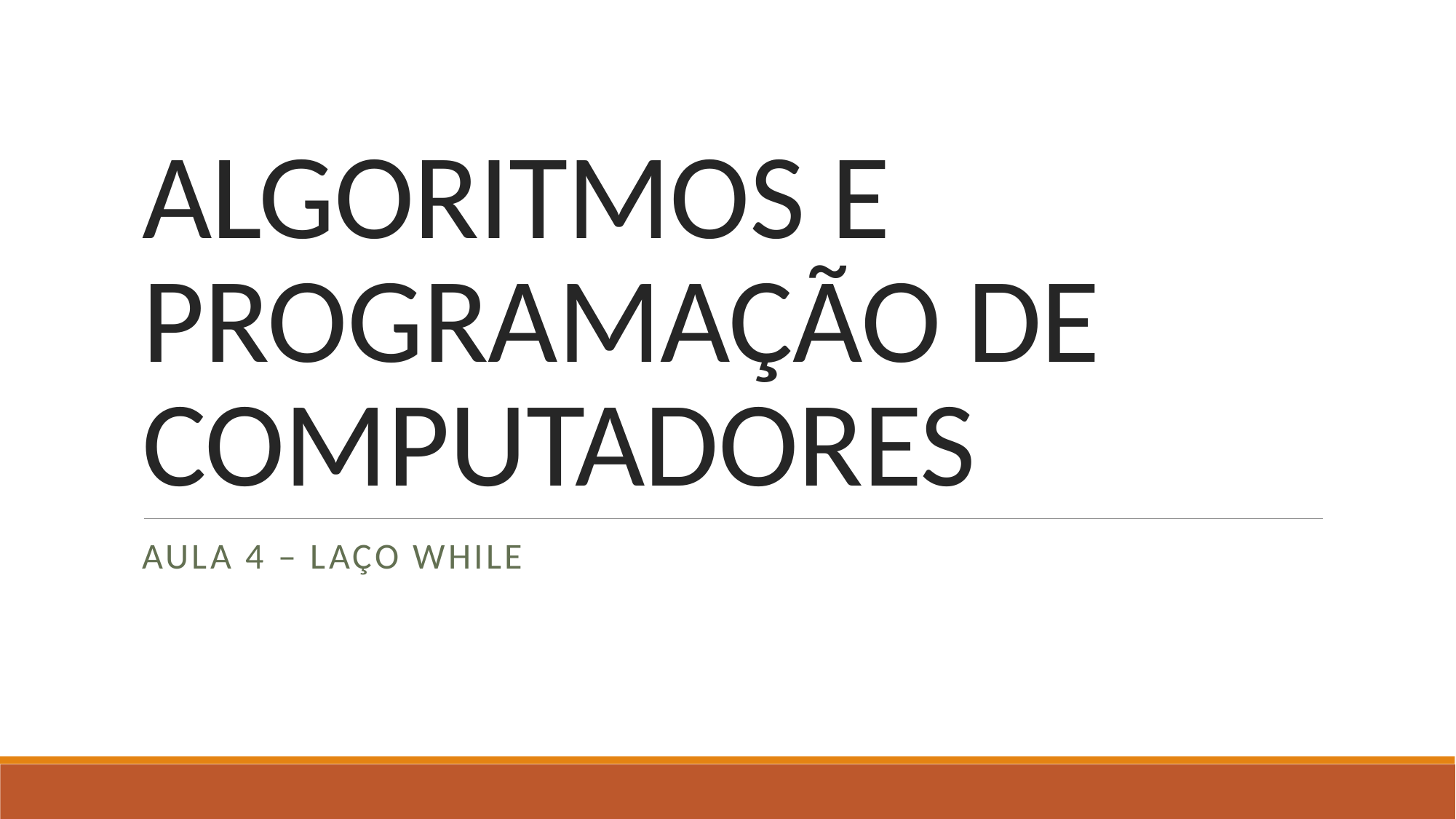

# ALGORITMOS E PROGRAMAÇÃO DE COMPUTADORES
AULA 4 – LAÇO WHILE